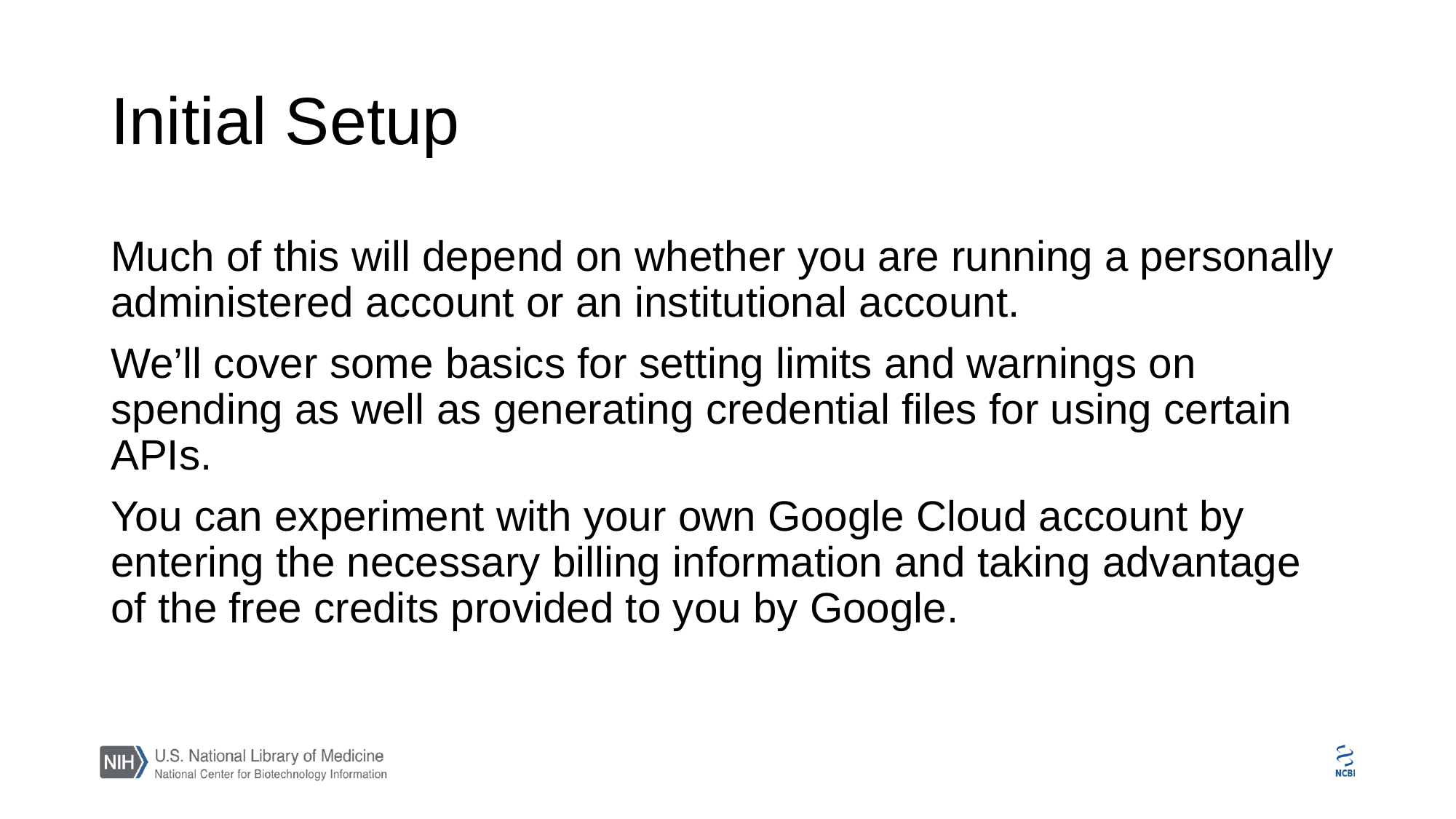

# Initial Setup
Much of this will depend on whether you are running a personally administered account or an institutional account.
We’ll cover some basics for setting limits and warnings on spending as well as generating credential files for using certain APIs.
You can experiment with your own Google Cloud account by entering the necessary billing information and taking advantage of the free credits provided to you by Google.